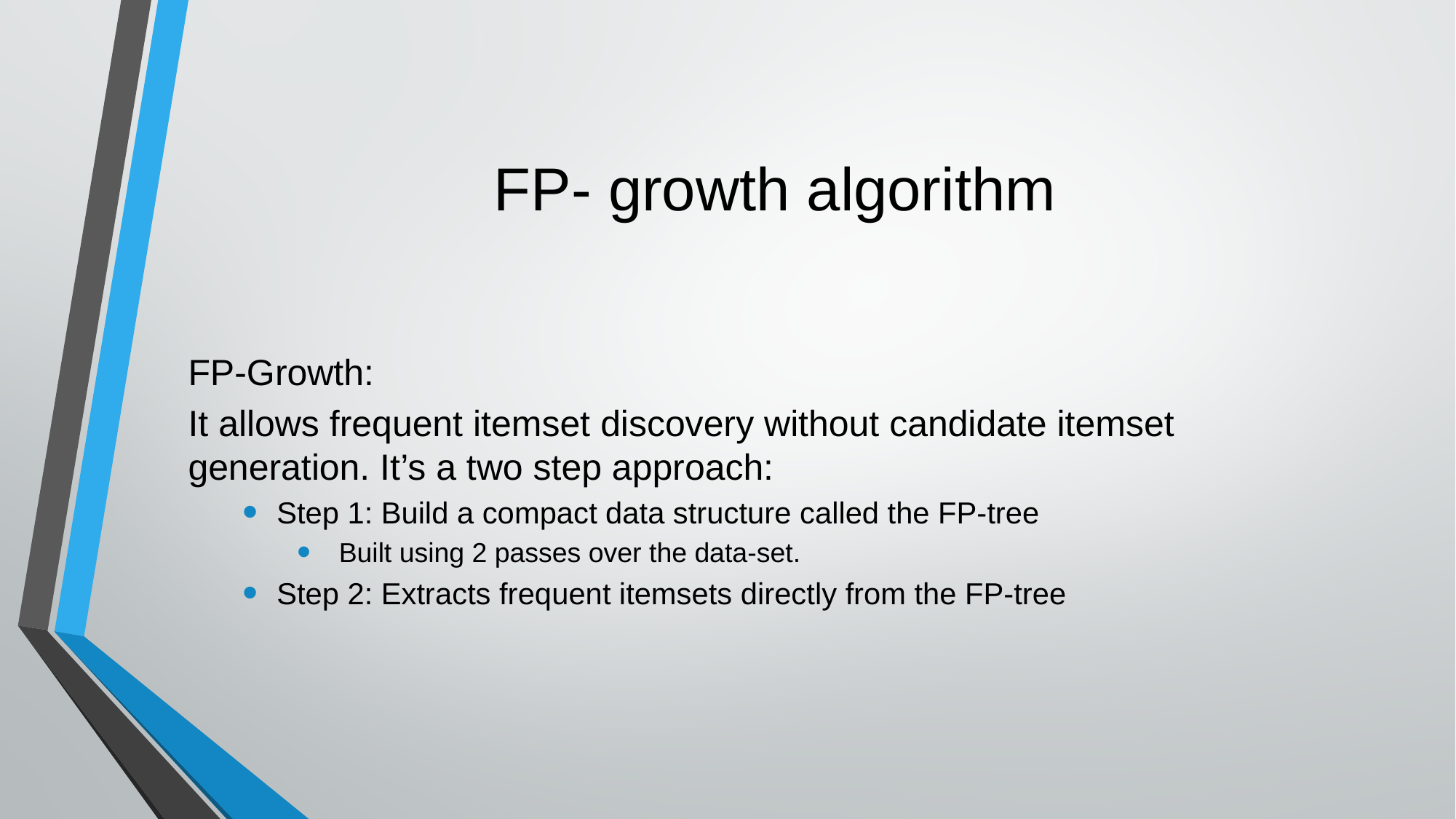

# FP- growth algorithm
FP-Growth:
It allows frequent itemset discovery without candidate itemset generation. It’s a two step approach:
Step 1: Build a compact data structure called the FP-tree
 Built using 2 passes over the data-set.
Step 2: Extracts frequent itemsets directly from the FP-tree